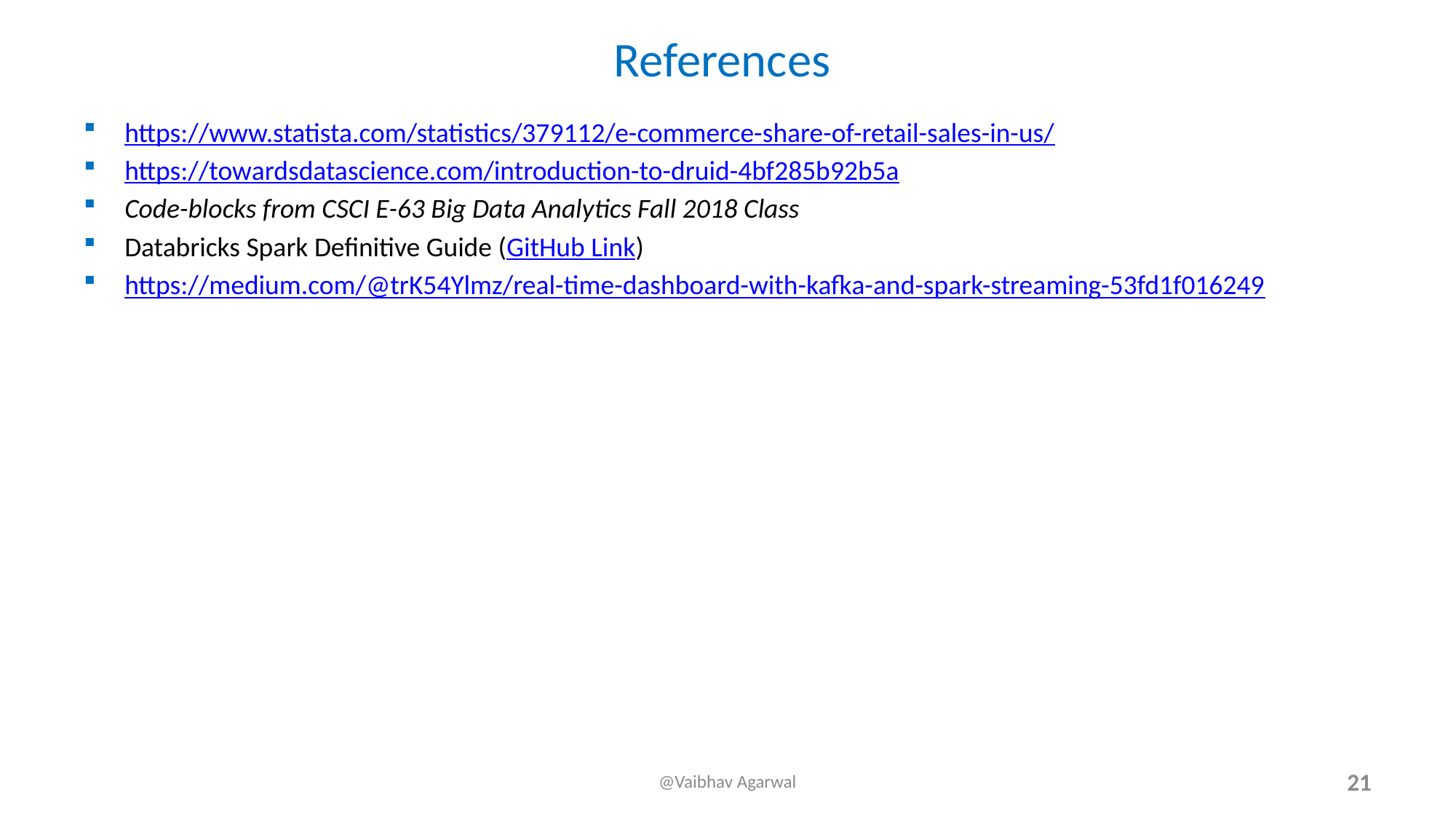

# References
https://www.statista.com/statistics/379112/e-commerce-share-of-retail-sales-in-us/
https://towardsdatascience.com/introduction-to-druid-4bf285b92b5a
Code-blocks from CSCI E-63 Big Data Analytics Fall 2018 Class
Databricks Spark Definitive Guide (GitHub Link)
https://medium.com/@trK54Ylmz/real-time-dashboard-with-kafka-and-spark-streaming-53fd1f016249

@Vaibhav Agarwal
21